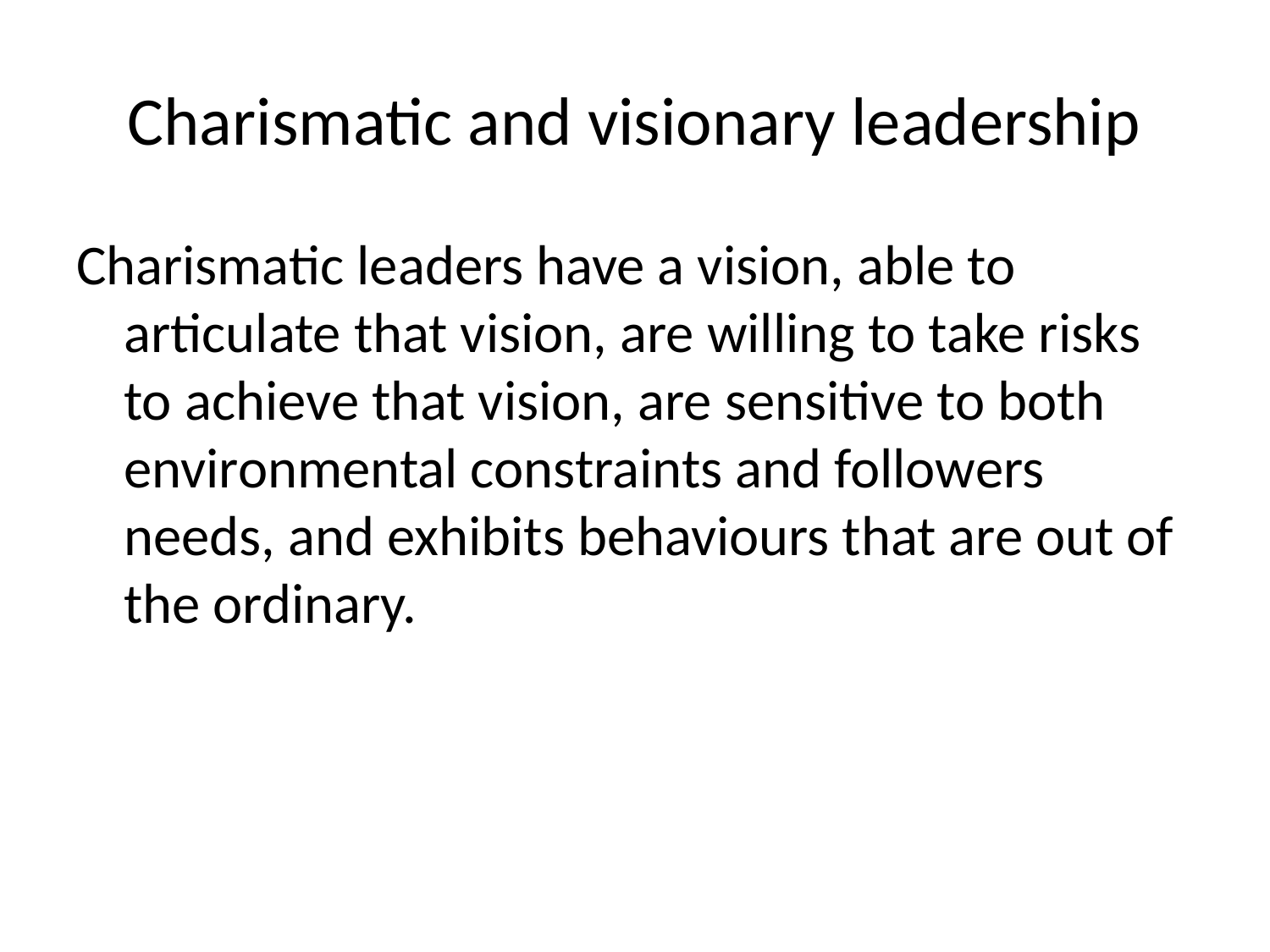

# Charismatic and visionary leadership
Charismatic leaders have a vision, able to articulate that vision, are willing to take risks to achieve that vision, are sensitive to both environmental constraints and followers needs, and exhibits behaviours that are out of the ordinary.